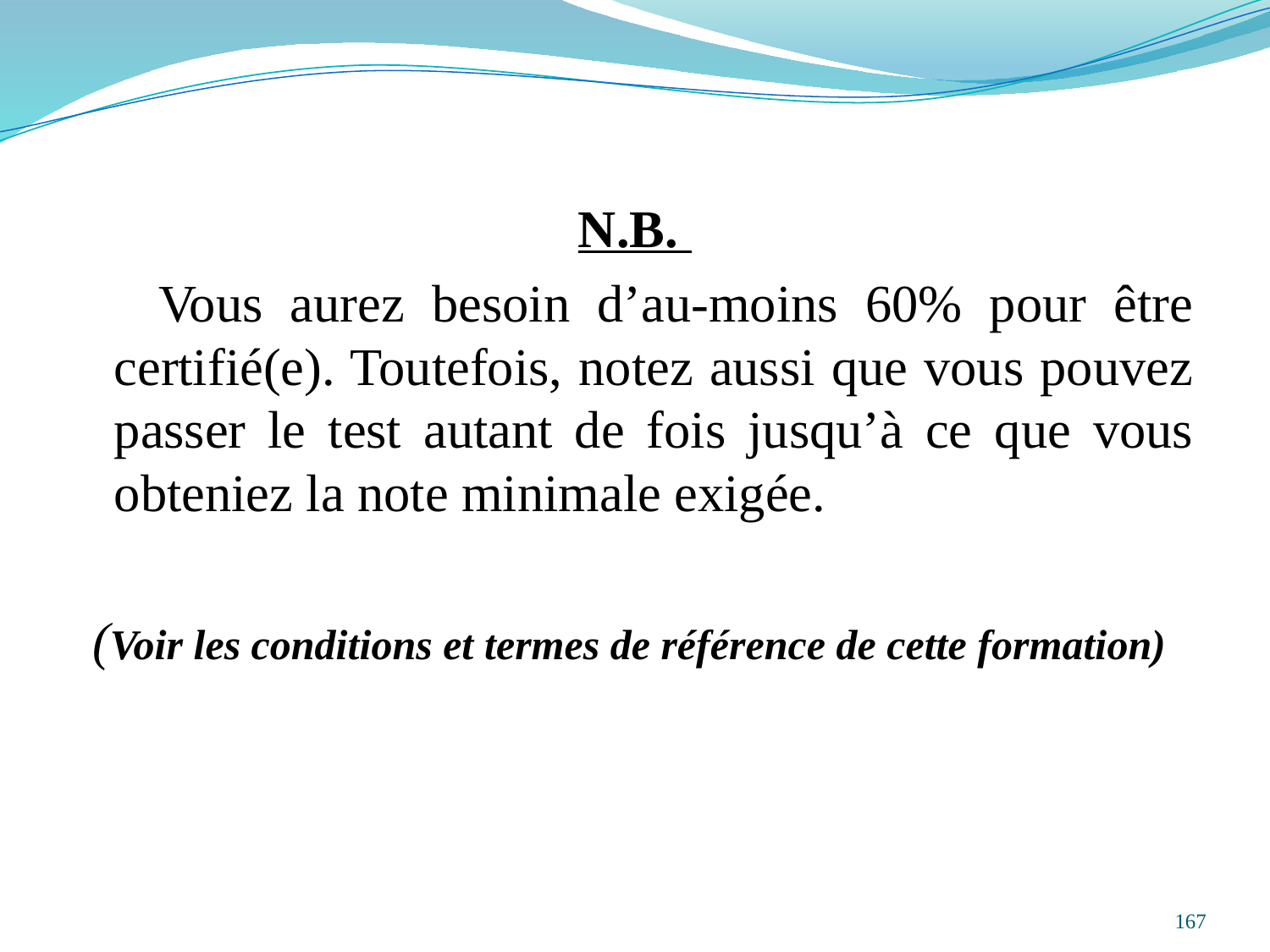

N.B.
   Vous aurez besoin d’au-moins 60% pour être certifié(e). Toutefois, notez aussi que vous pouvez passer le test autant de fois jusqu’à ce que vous obteniez la note minimale exigée.

(Voir les conditions et termes de référence de cette formation)

167